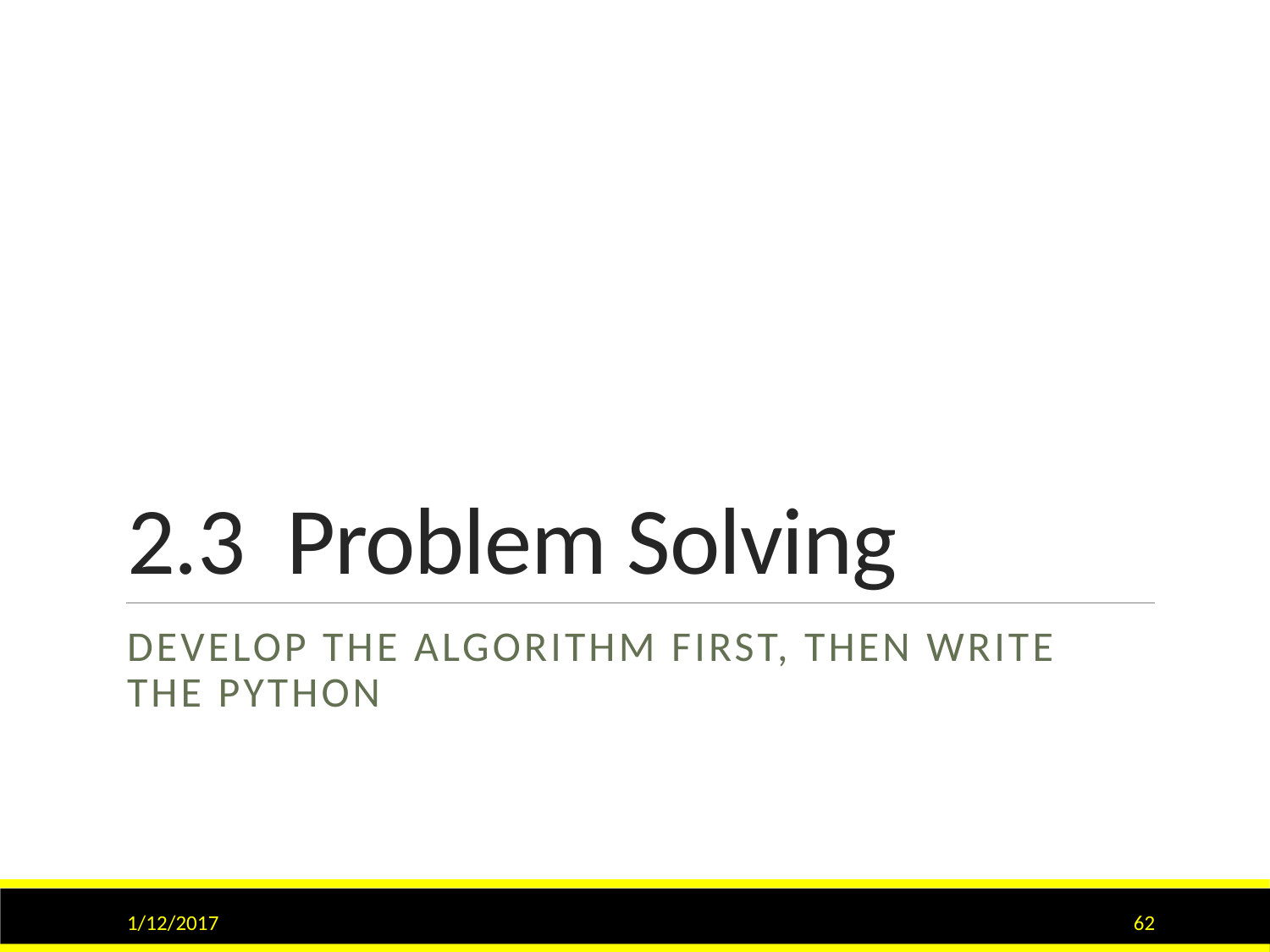

# 2.3  Problem Solving
Develop the algorithm first, then write the Python
1/12/2017
62